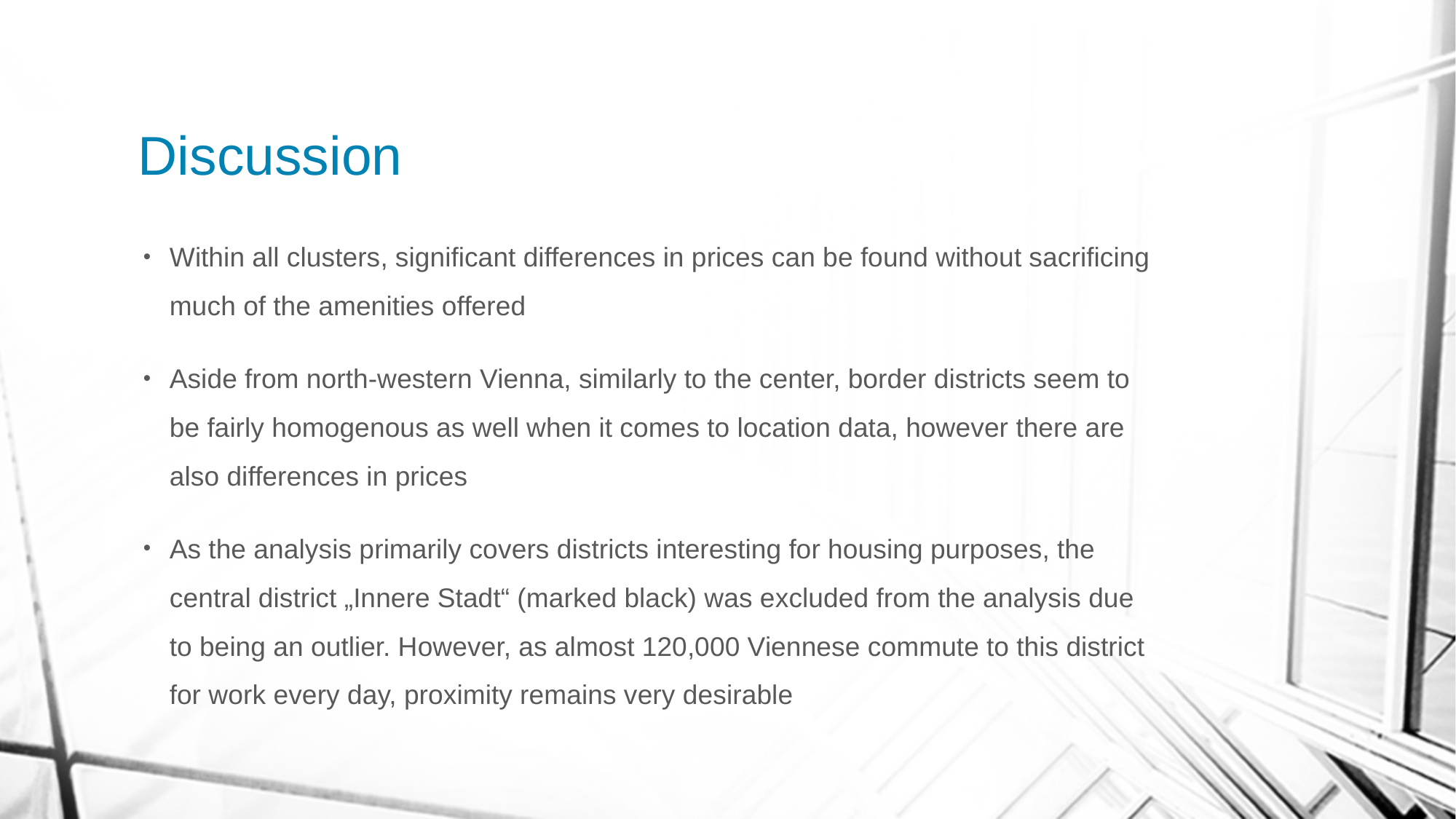

# Discussion
Within all clusters, significant differences in prices can be found without sacrificing much of the amenities offered
Aside from north-western Vienna, similarly to the center, border districts seem to be fairly homogenous as well when it comes to location data, however there are also differences in prices
As the analysis primarily covers districts interesting for housing purposes, the central district „Innere Stadt“ (marked black) was excluded from the analysis due to being an outlier. However, as almost 120,000 Viennese commute to this district for work every day, proximity remains very desirable